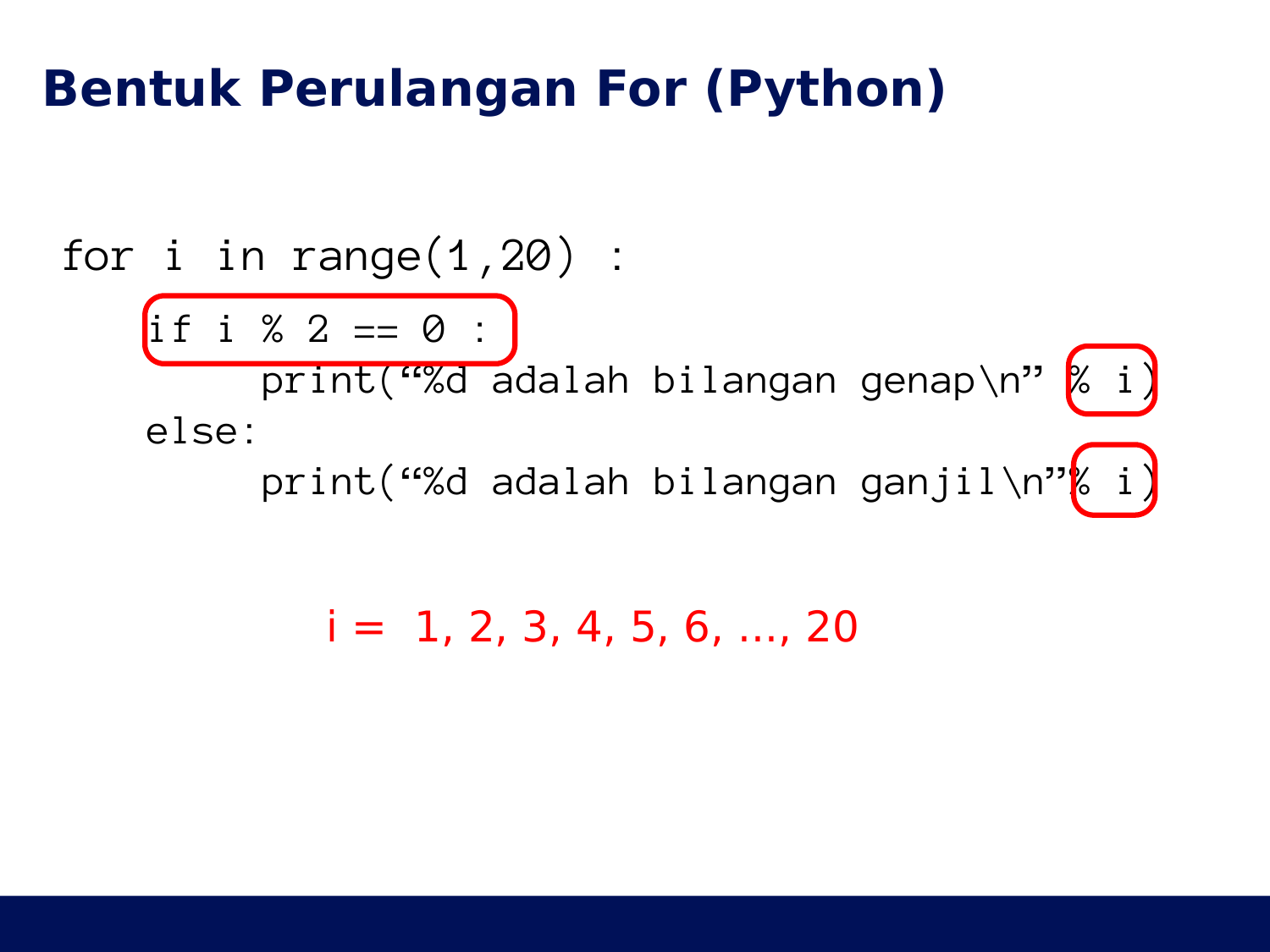

# Bentuk Perulangan For (Python)
for i in range(1,20) :

if i % 2 == 0 :
     print(“%d adalah bilangan genap\n” % i)
else:
     print(“%d adalah bilangan ganjil\n”% i)

i =  1, 2, 3, 4, 5, 6, ..., 20